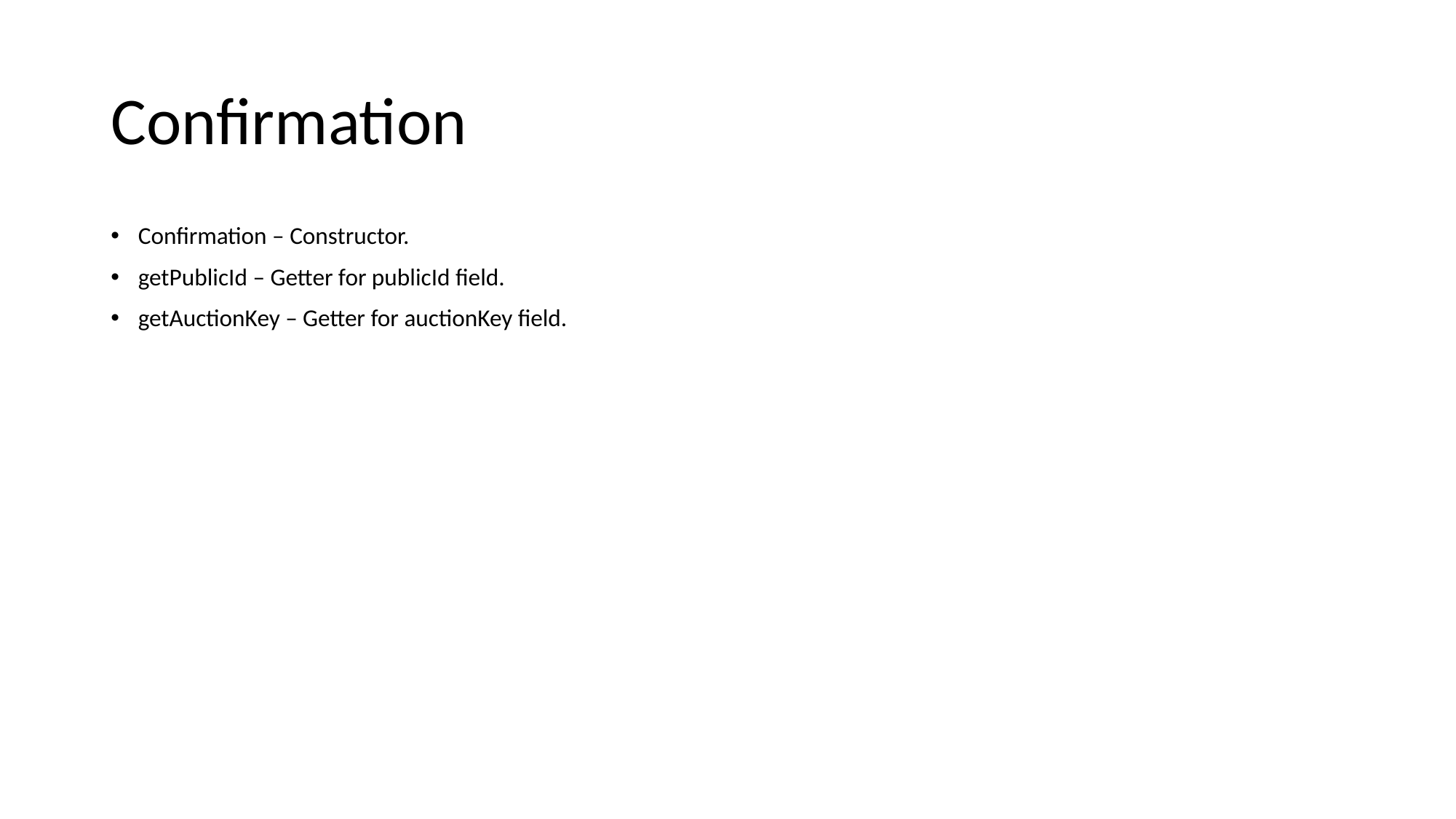

# Confirmation
Confirmation – Constructor.
getPublicId – Getter for publicId field.
getAuctionKey – Getter for auctionKey field.